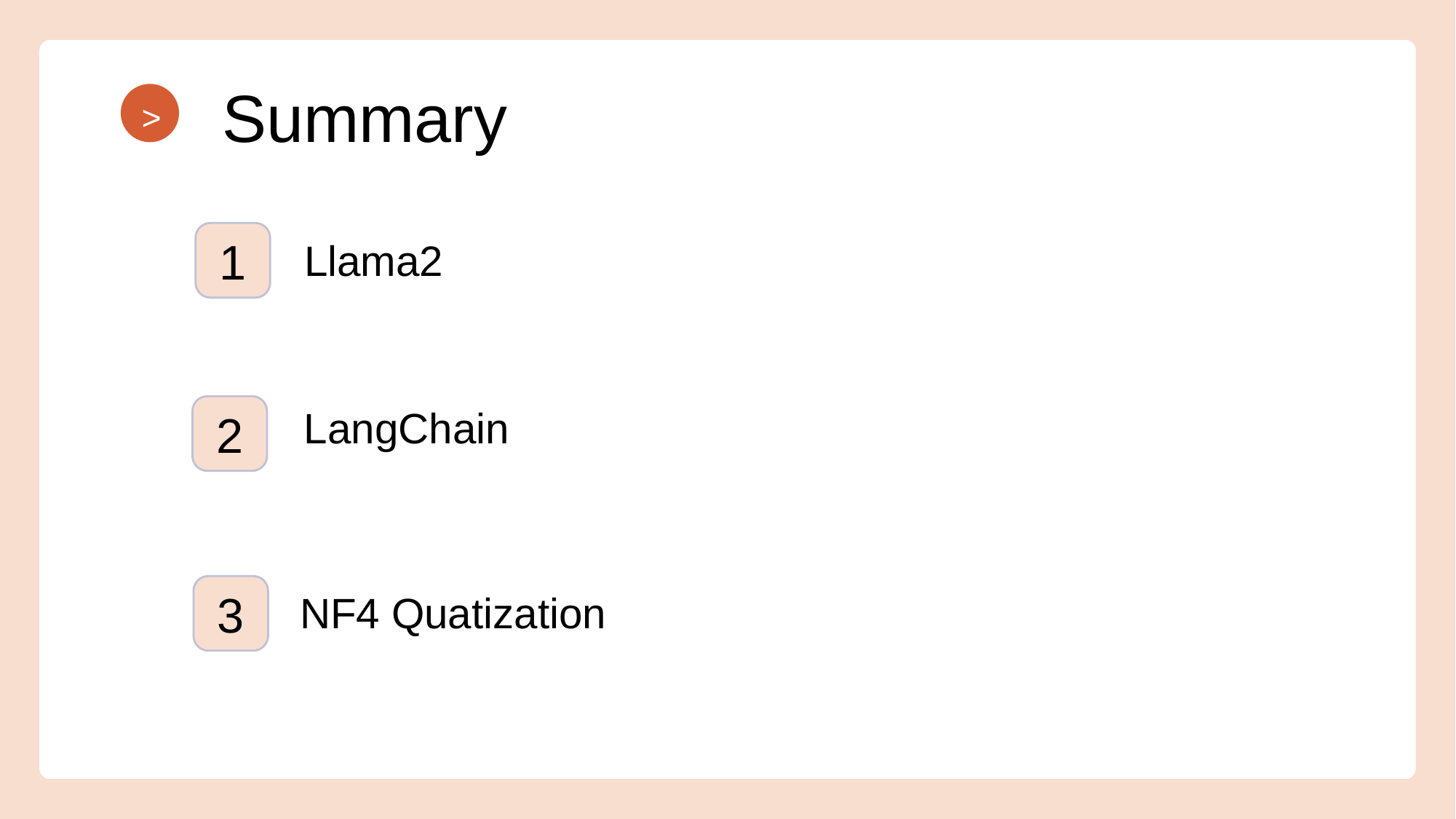

# Summary

>

1
Llama2

2
LangChain

3
NF4 Quatization